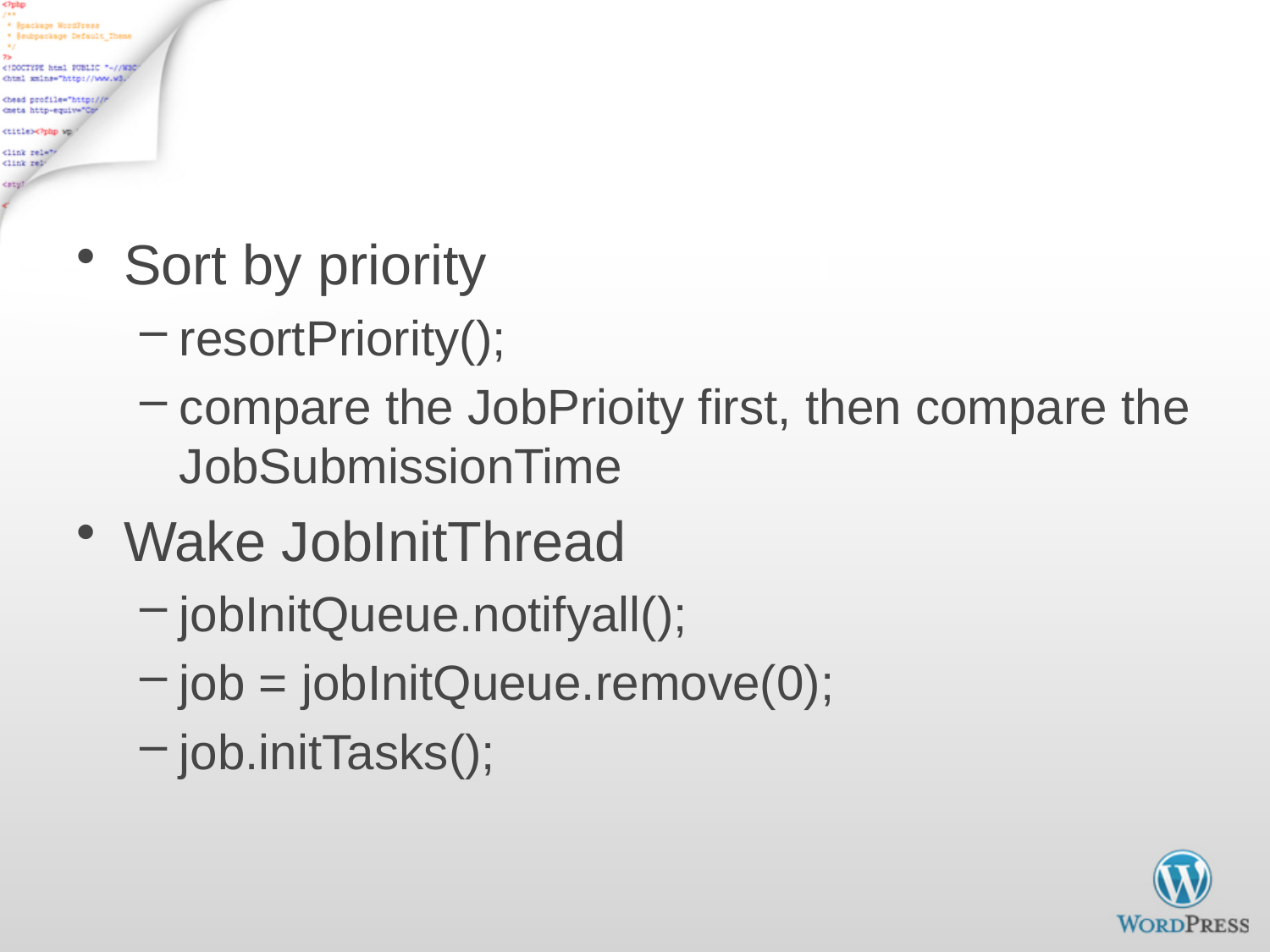

# Job initialization on JobTracker - 2
Sort by priority
resortPriority();
compare the JobPrioity first, then compare the JobSubmissionTime
Wake JobInitThread
jobInitQueue.notifyall();
job = jobInitQueue.remove(0);
job.initTasks();